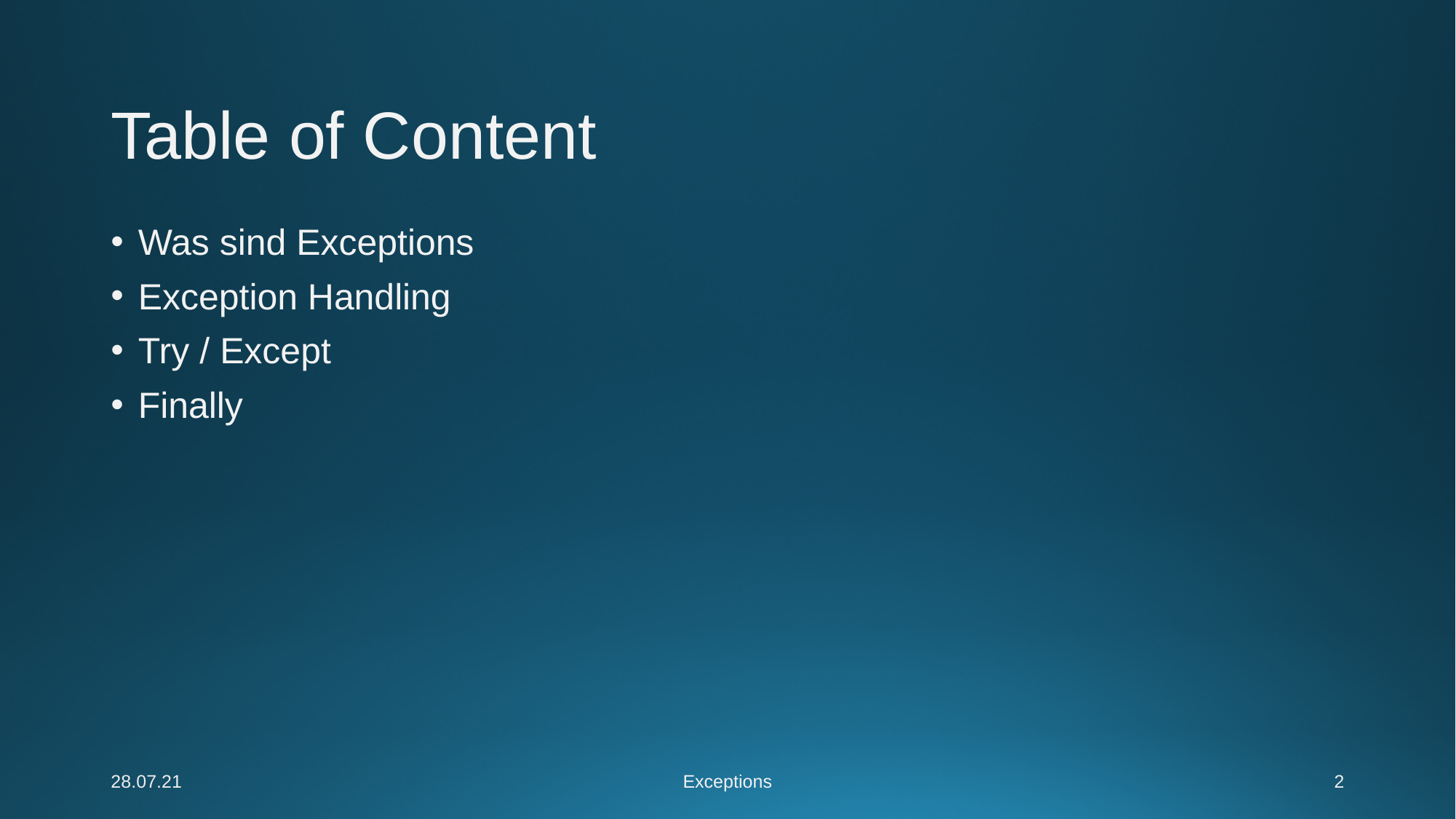

# Table of Content
Was sind Exceptions
Exception Handling
Try / Except
Finally

28.07.21
Exceptions
2